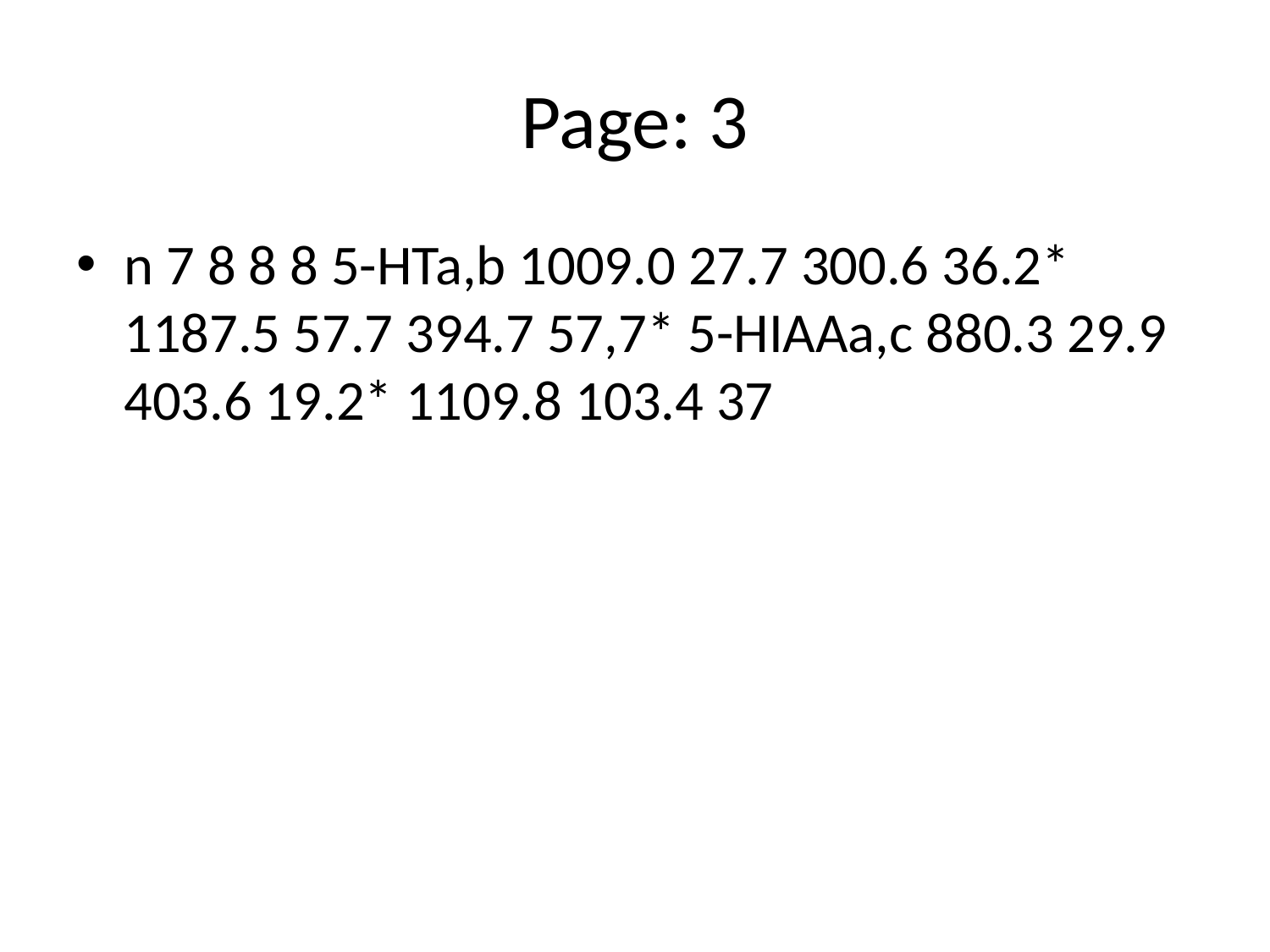

# Page: 3
n 7 8 8 8 5-HTa,b 1009.0 27.7 300.6 36.2* 1187.5 57.7 394.7 57,7* 5-HIAAa,c 880.3 29.9 403.6 19.2* 1109.8 103.4 37